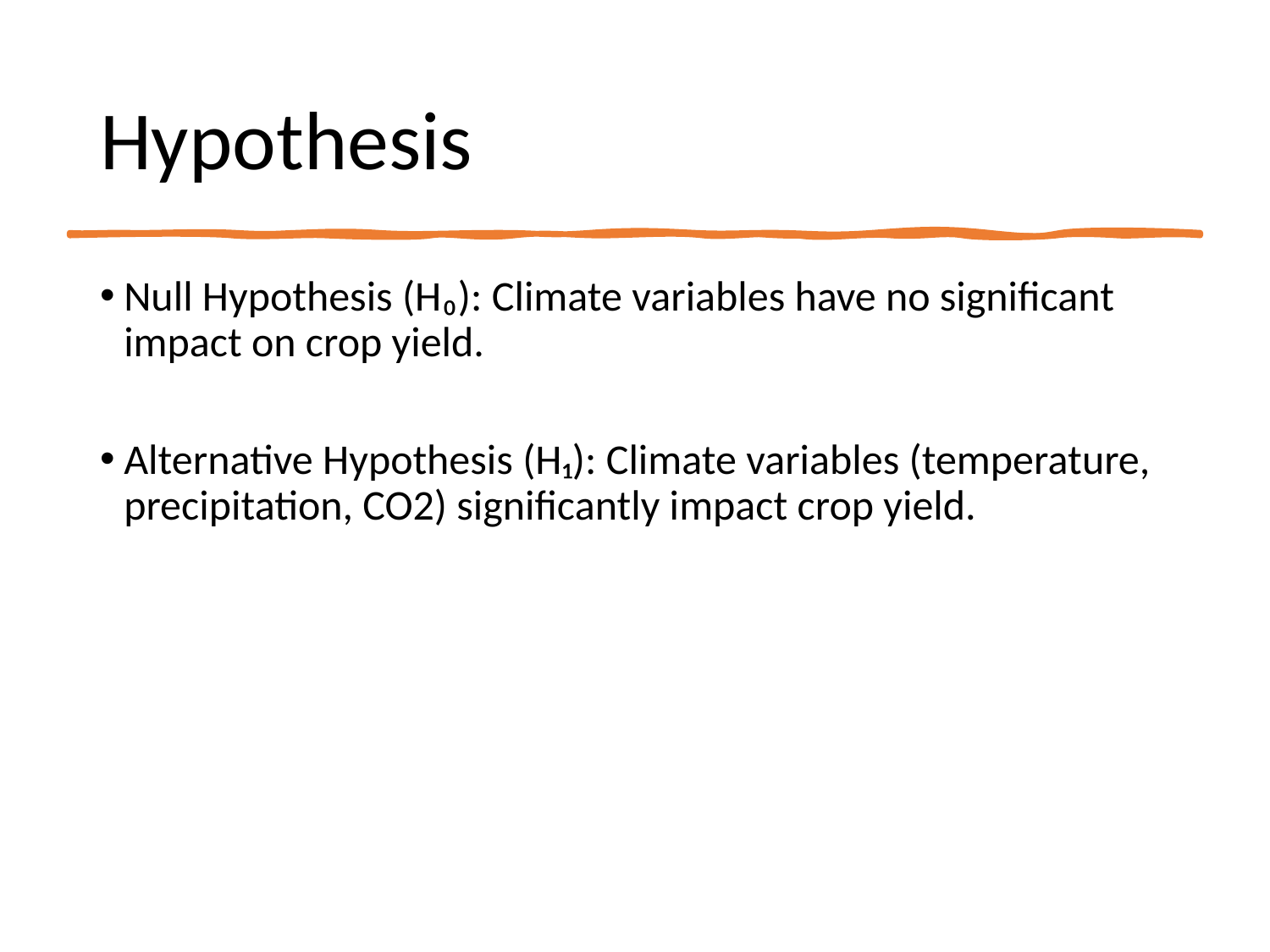

# Hypothesis

Null Hypothesis (H₀): Climate variables have no significant impact on crop yield.

Alternative Hypothesis (H₁): Climate variables (temperature, precipitation, CO2) significantly impact crop yield.